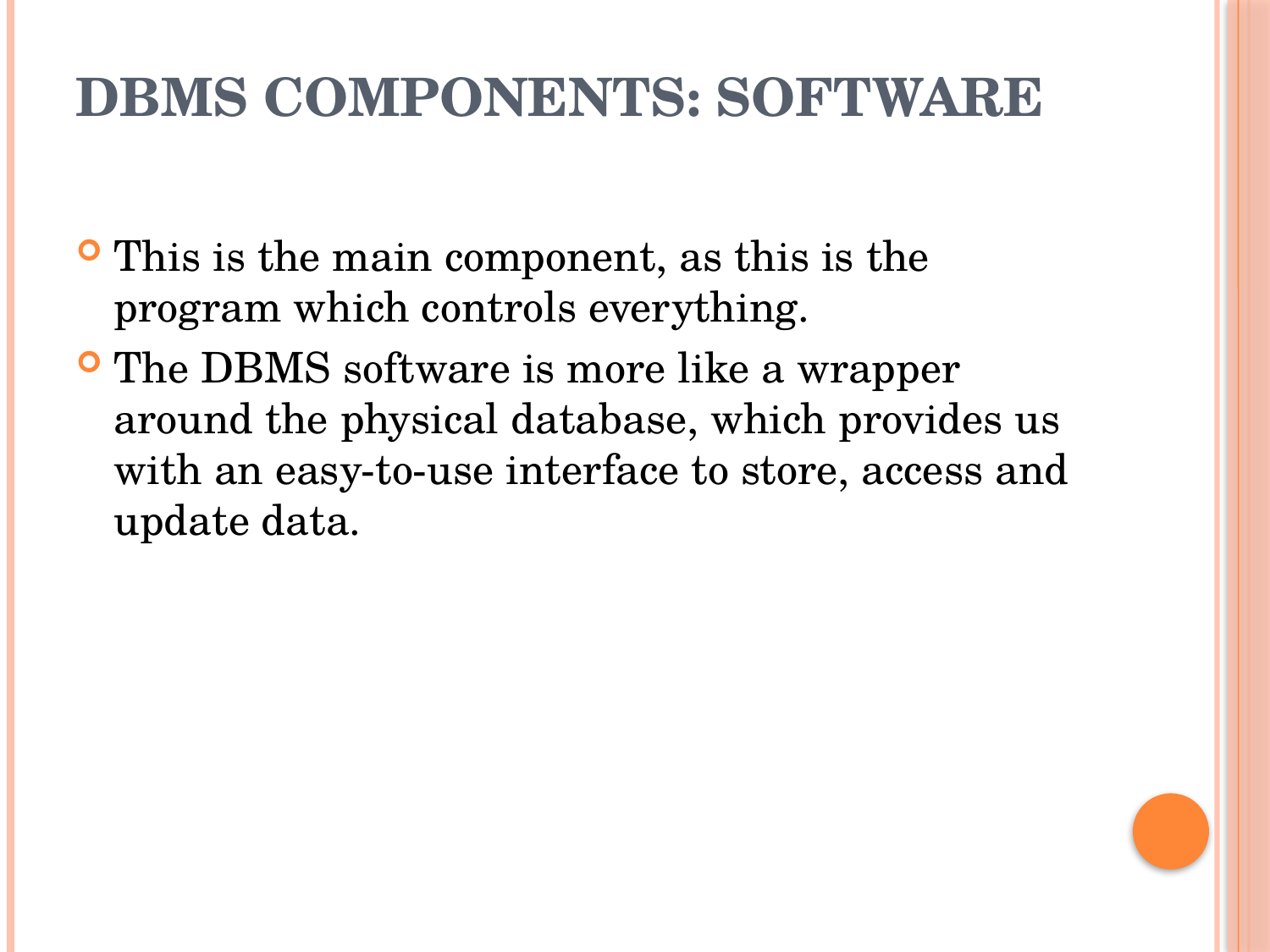

# DBMS Components: Software
This is the main component, as this is the program which controls everything.
The DBMS software is more like a wrapper around the physical database, which provides us with an easy-to-use interface to store, access and update data.